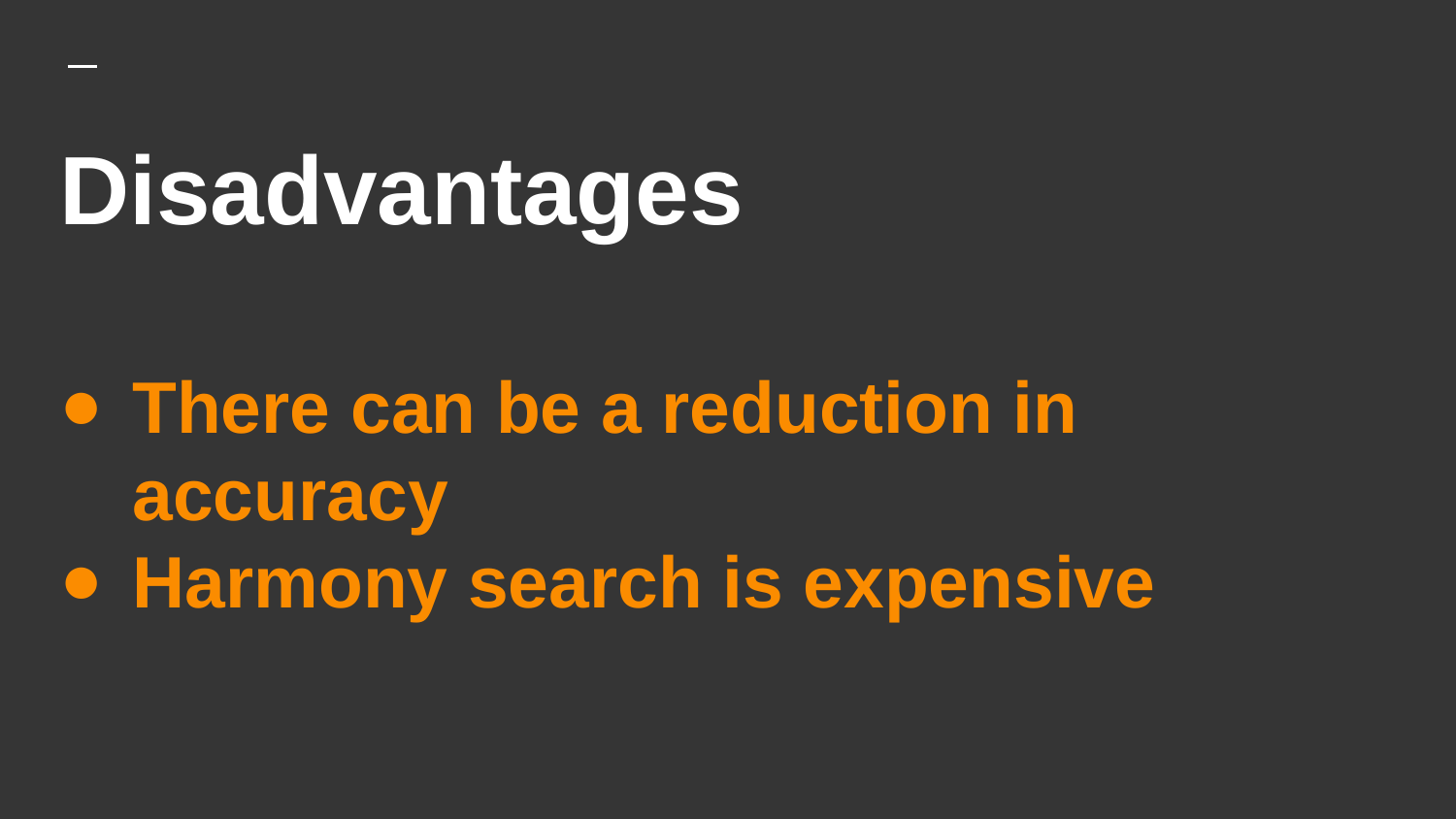

# Disadvantages

There can be a reduction in accuracy
Harmony search is expensive